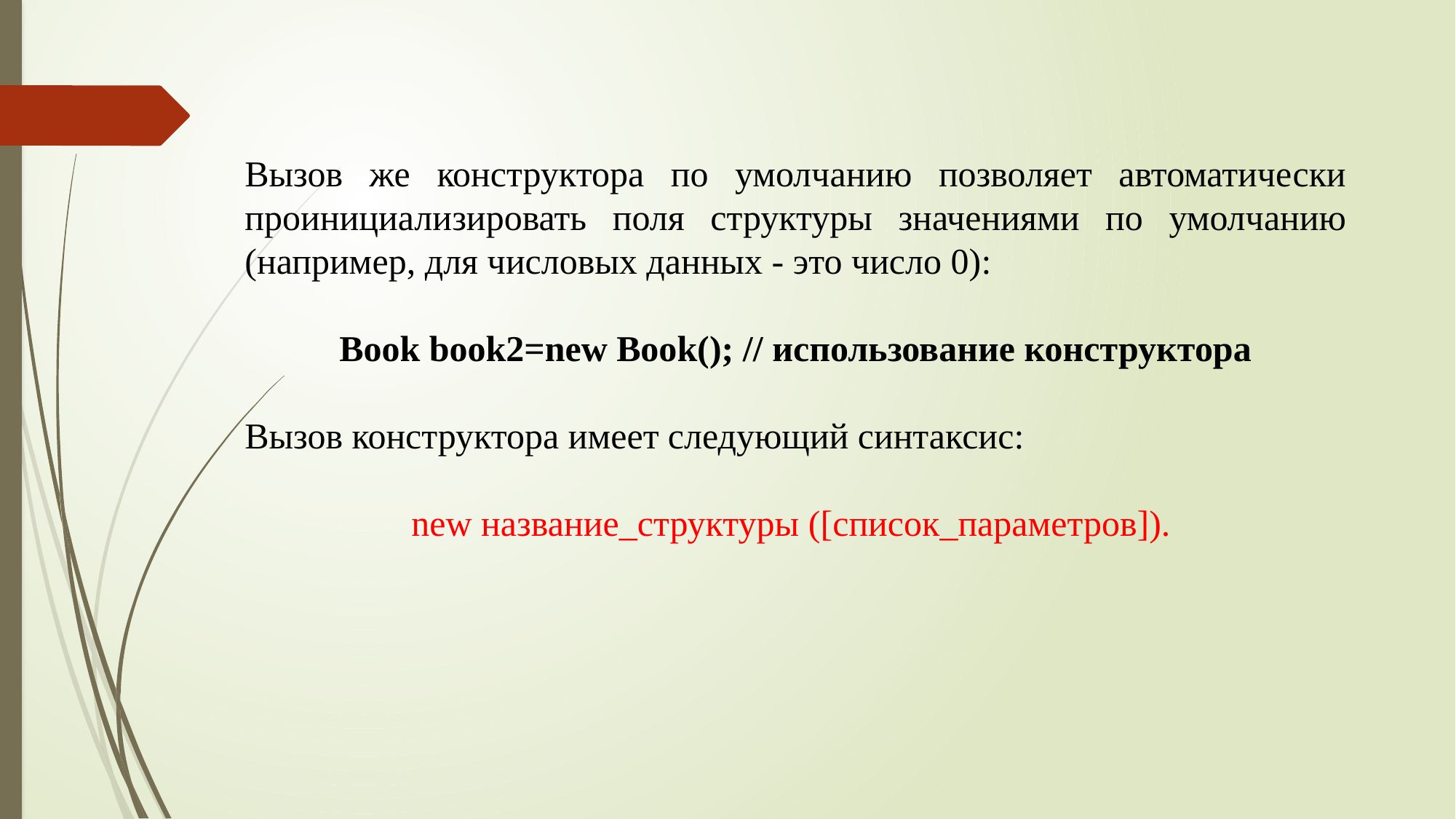

Вызов же конструктора по умолчанию позволяет автоматически проинициализировать поля структуры значениями по умолчанию (например, для числовых данных - это число 0):

Book book2=new Book(); // использование конструктора

Вызов конструктора имеет следующий синтаксис:

new название_структуры ([список_параметров]).